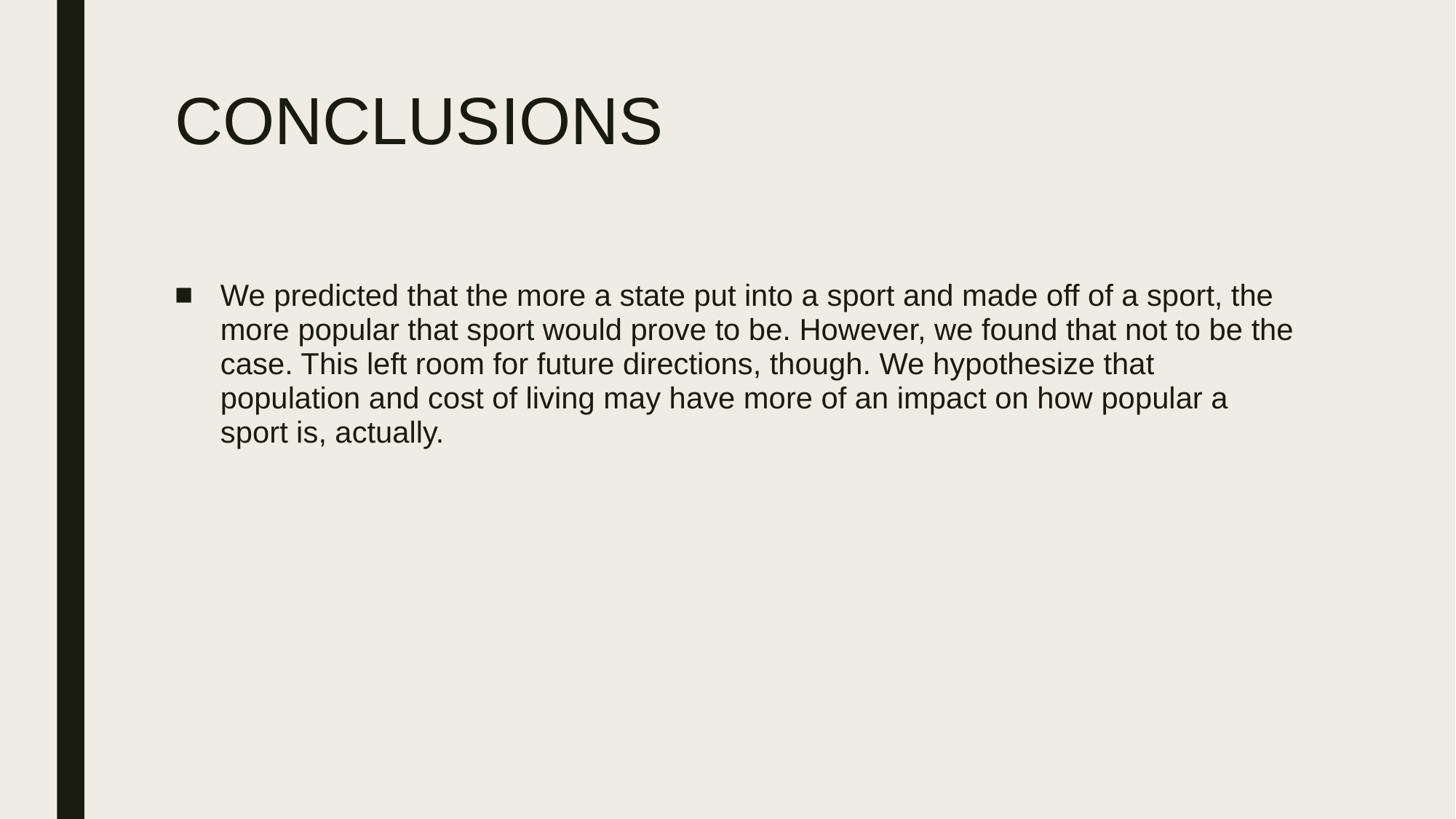

# CONCLUSIONS
We predicted that the more a state put into a sport and made off of a sport, the more popular that sport would prove to be. However, we found that not to be the case. This left room for future directions, though. We hypothesize that population and cost of living may have more of an impact on how popular a sport is, actually.